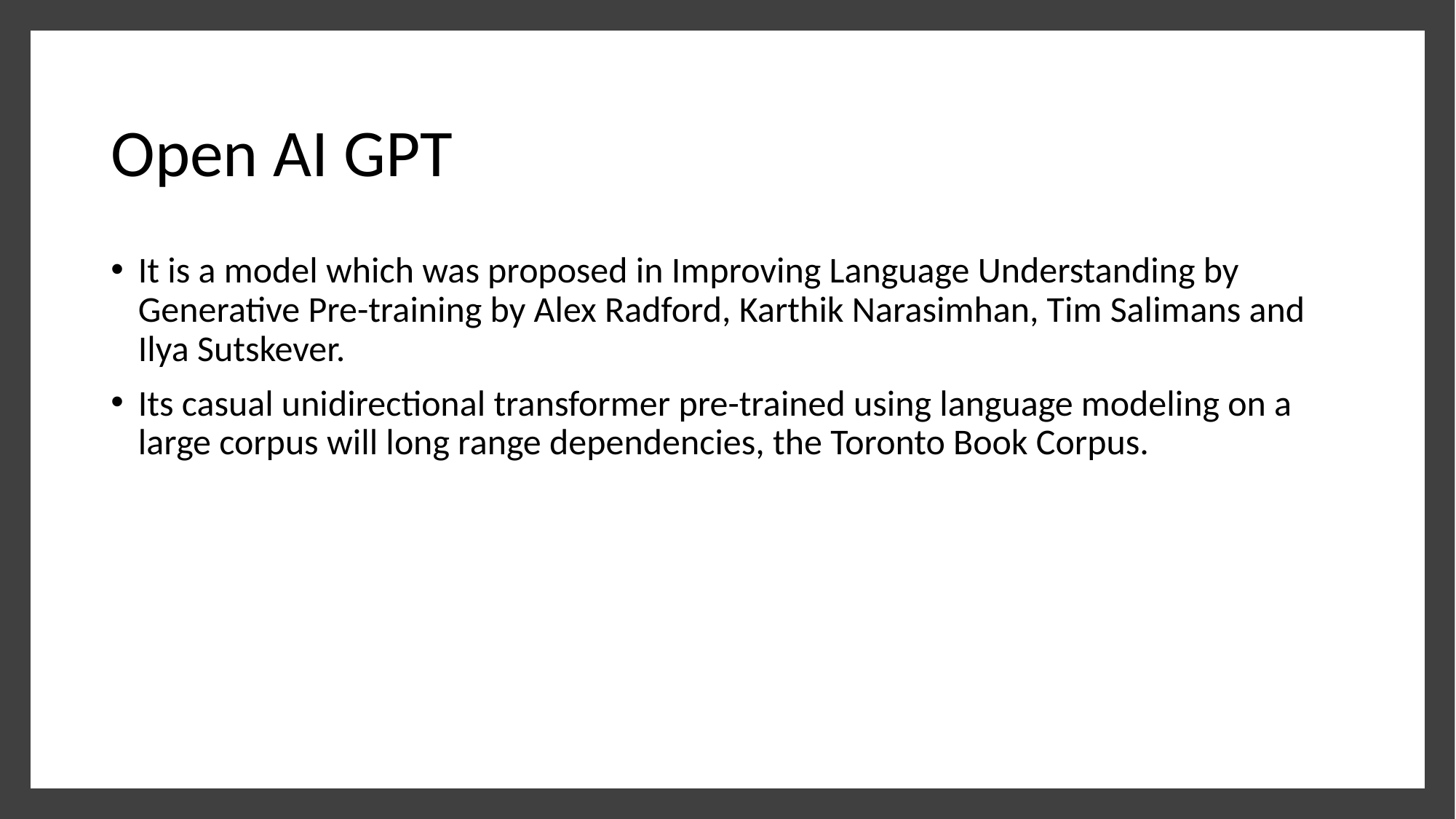

# Open AI GPT
It is a model which was proposed in Improving Language Understanding by Generative Pre-training by Alex Radford, Karthik Narasimhan, Tim Salimans and Ilya Sutskever.
Its casual unidirectional transformer pre-trained using language modeling on a large corpus will long range dependencies, the Toronto Book Corpus.